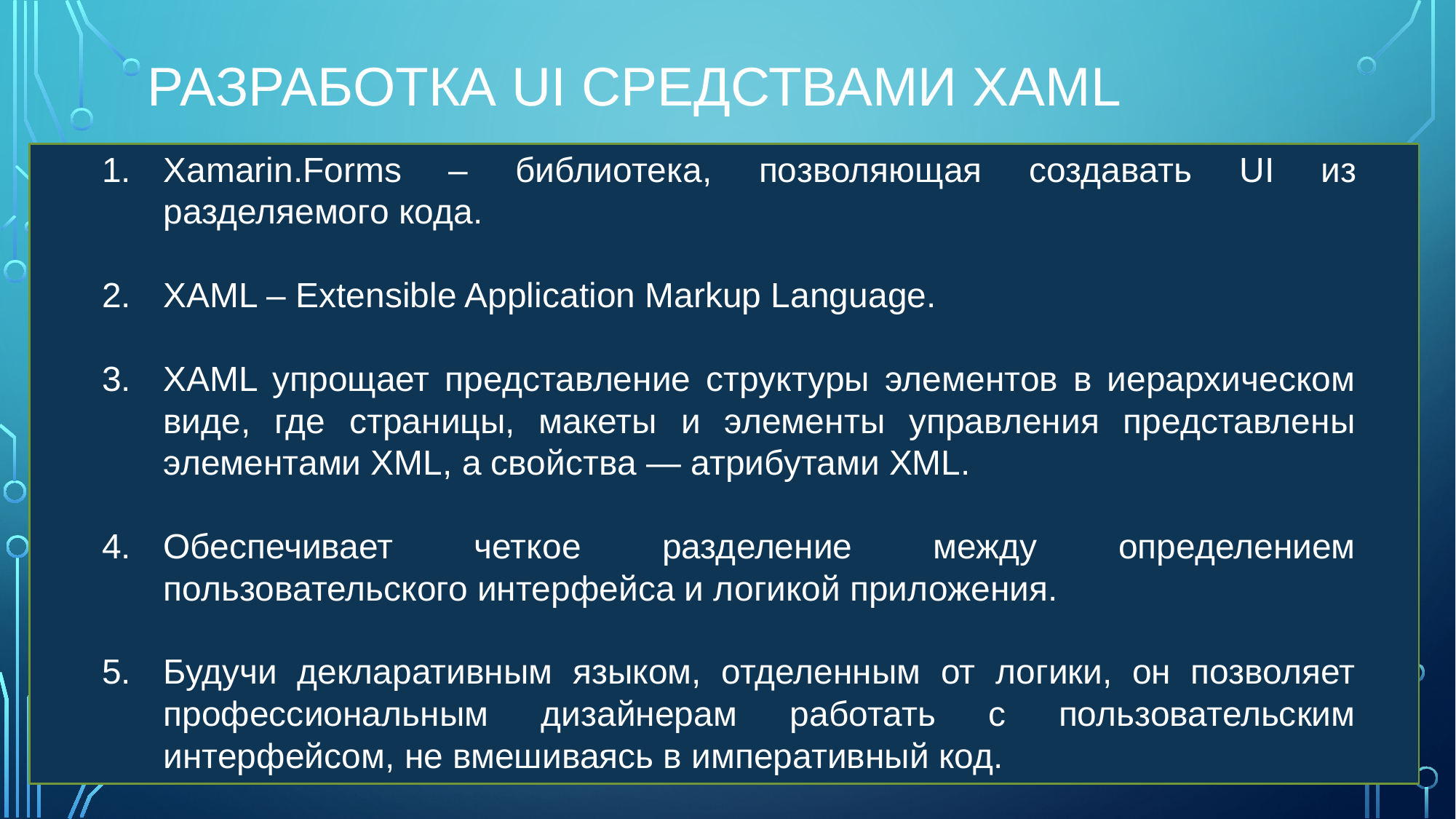

# Разработка UI средствами XAML

Xamarin.Forms – библиотека, позволяющая создавать UI из разделяемого кода.

XAML – Extensible Application Markup Language.

XAML упрощает представление структуры элементов в иерархическом виде, где страницы, макеты и элементы управления представлены элементами XML, а свойства — атрибутами XML.

Обеспечивает четкое разделение между определением пользовательского интерфейса и логикой приложения.

Будучи декларативным языком, отделенным от логики, он позволяет профессиональным дизайнерам работать с пользовательским интерфейсом, не вмешиваясь в императивный код.